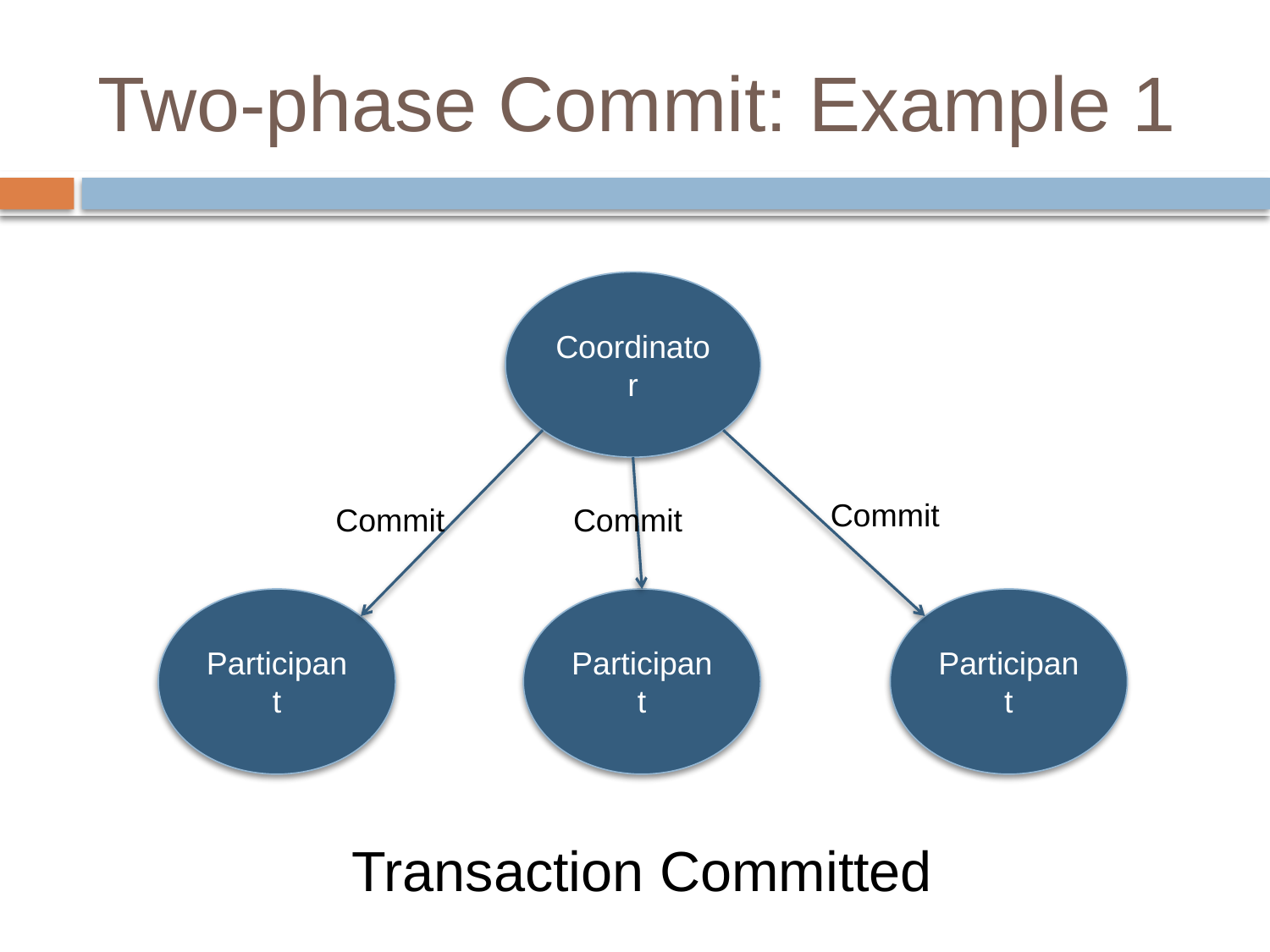

# Two-phase Commit: Example 1
Coordinator
Commit
Commit
Commit
Participant
Participant
Participant
Transaction Committed